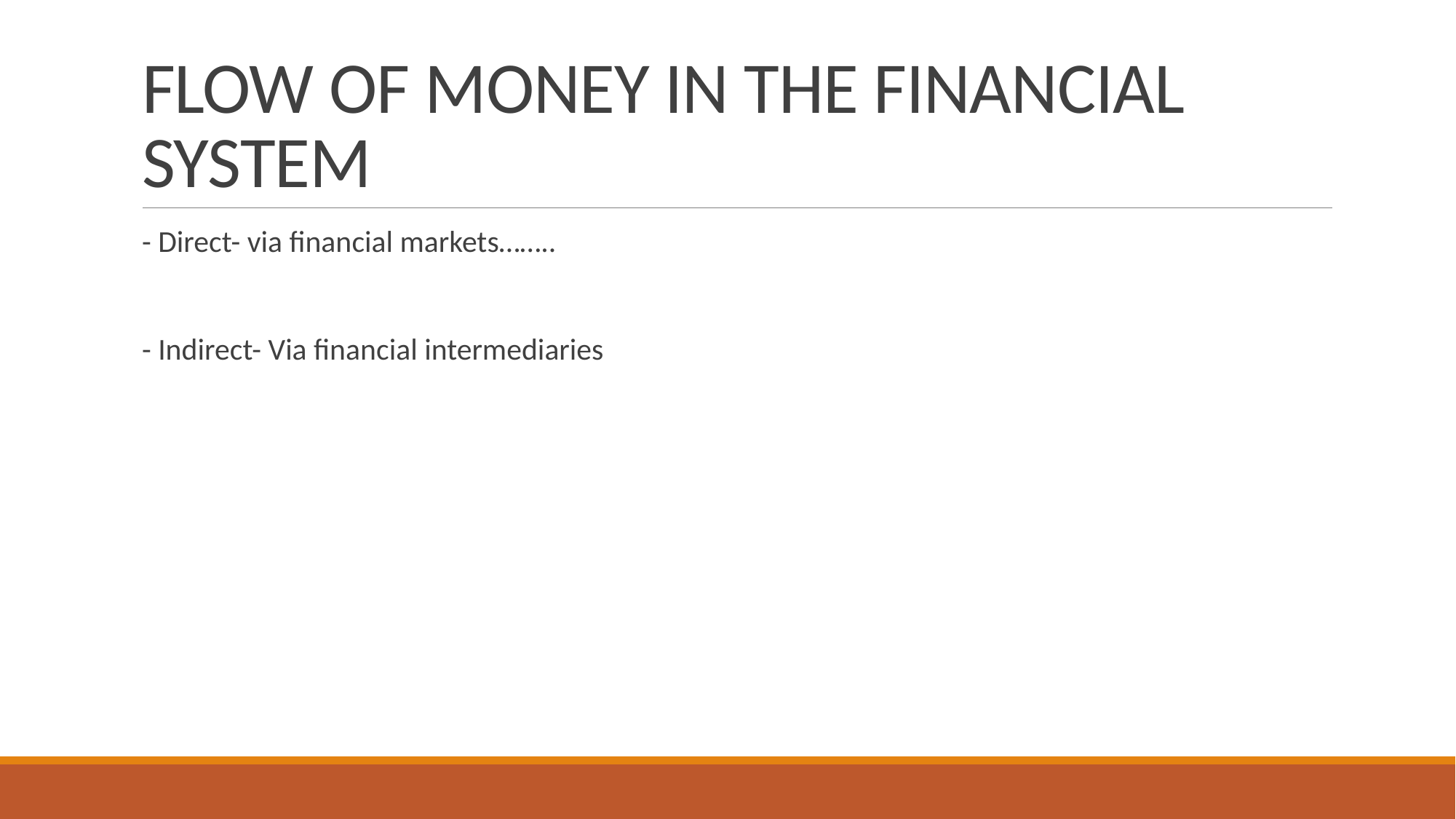

# FLOW OF MONEY IN THE FINANCIAL SYSTEM
- Direct- via financial markets……..

- Indirect- Via financial intermediaries